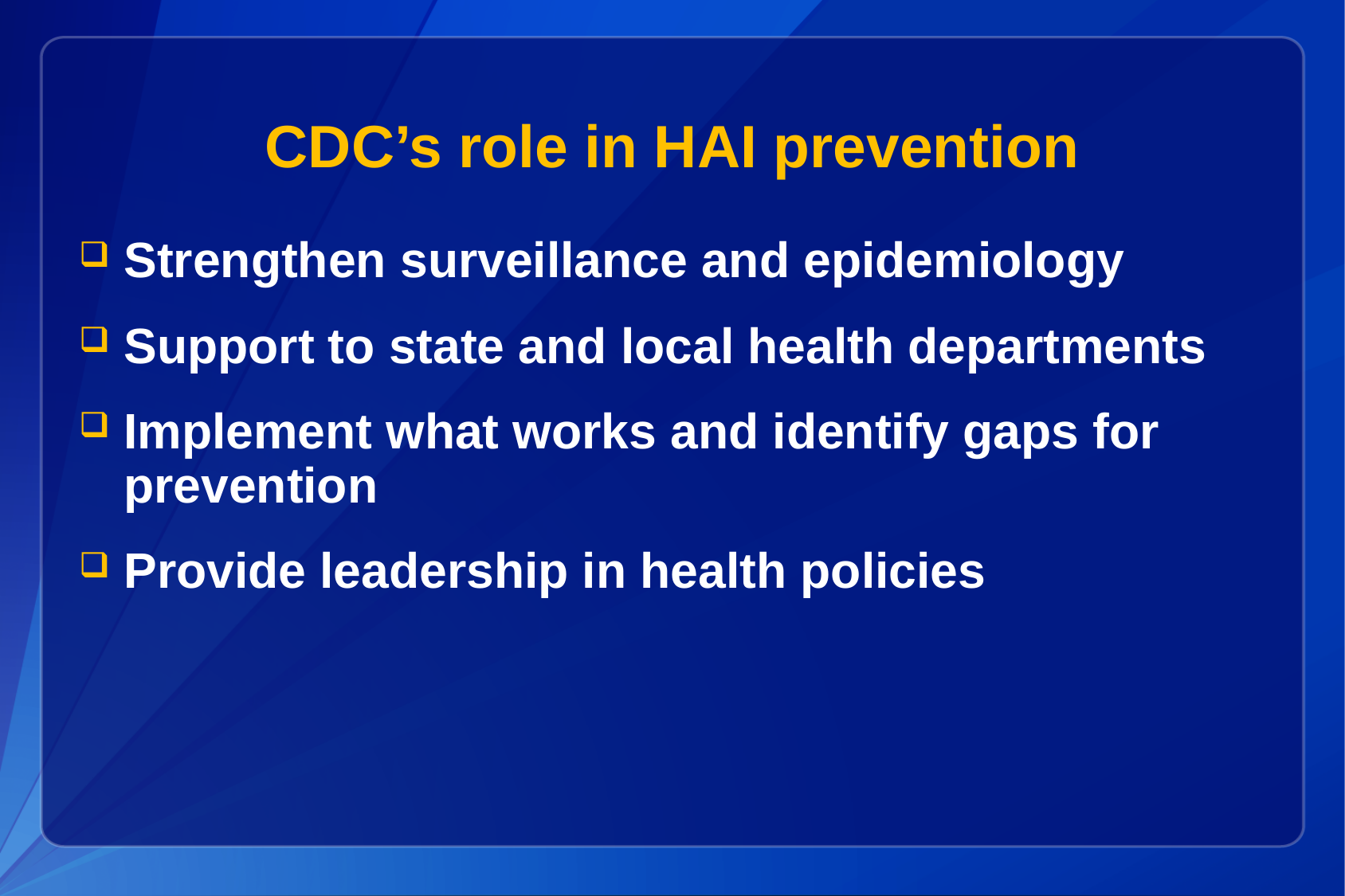

# CDC’s role in HAI prevention
Strengthen surveillance and epidemiology
Support to state and local health departments
Implement what works and identify gaps for prevention
Provide leadership in health policies